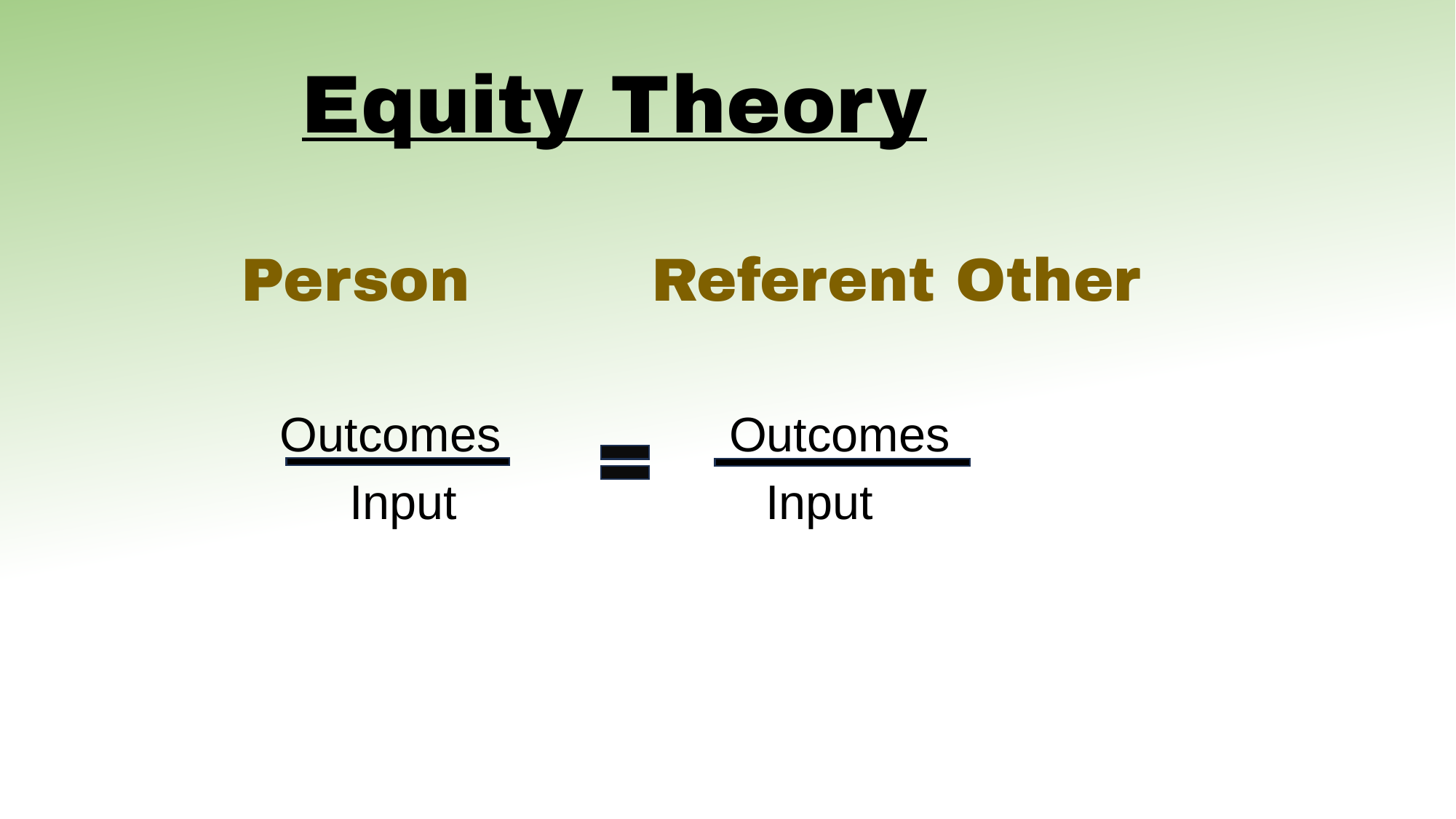

# Equity Theory
Person         Referent Other

    Outcomes                 Outcomes
        Input                       Input